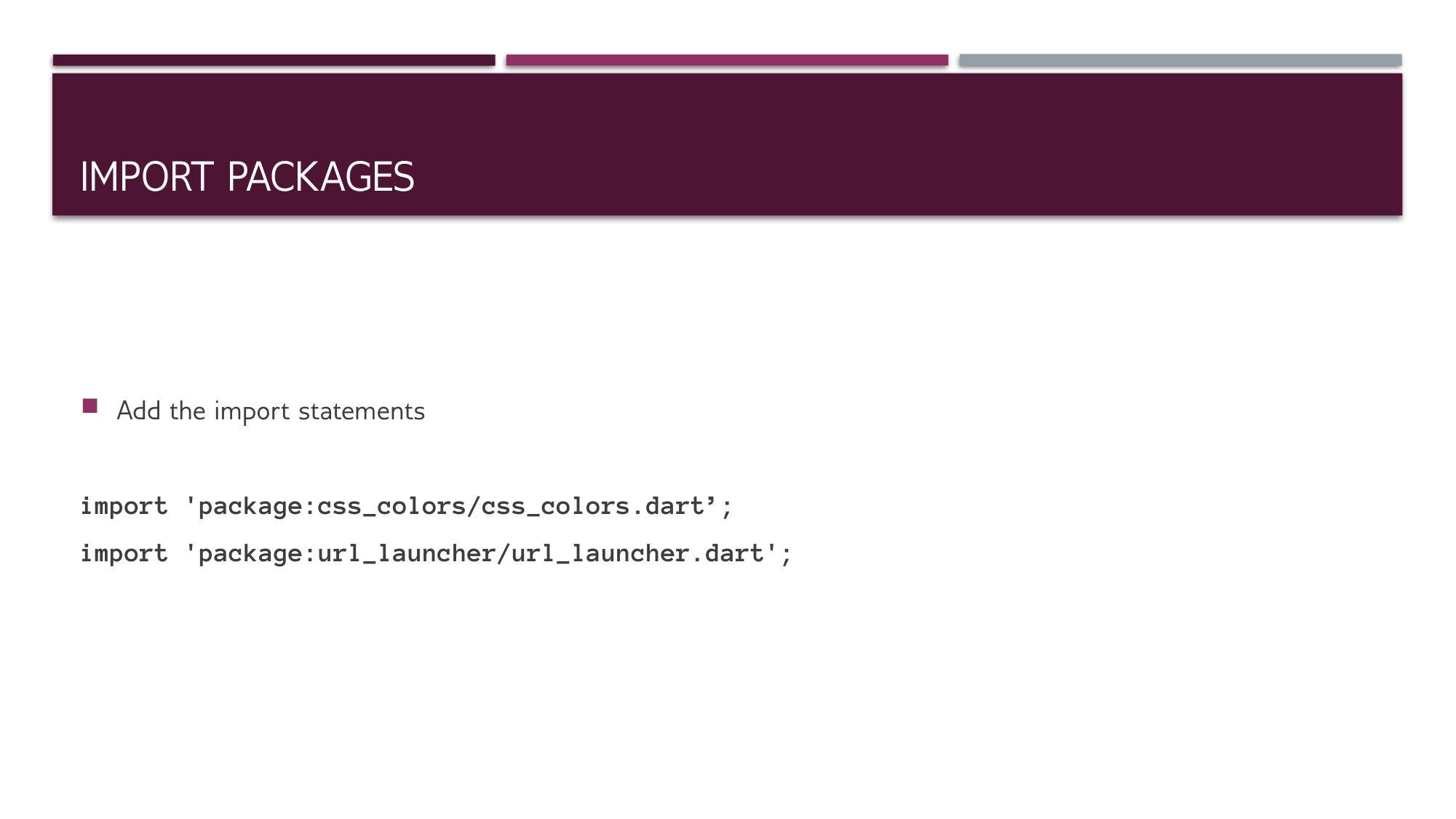

# Import packages
Add the import statements

import 'package:css_colors/css_colors.dart’;
import 'package:url_launcher/url_launcher.dart';